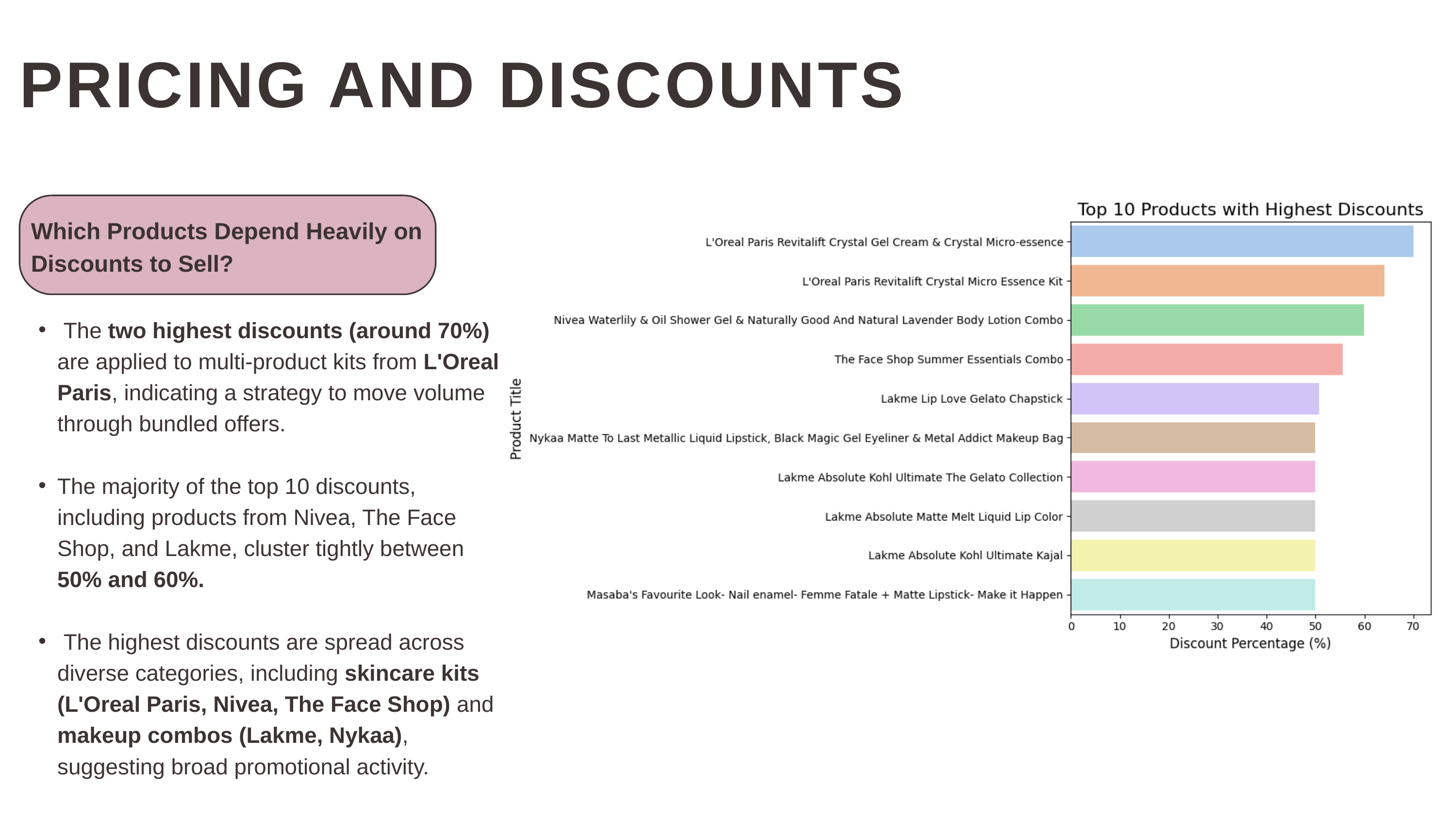

PRICING AND DISCOUNTS

Which Products Depend Heavily on Discounts to Sell?
 The two highest discounts (around 70%) are applied to multi-product kits from L'Oreal Paris, indicating a strategy to move volume through bundled offers.

The majority of the top 10 discounts, including products from Nivea, The Face Shop, and Lakme, cluster tightly between 50% and 60%.

 The highest discounts are spread across diverse categories, including skincare kits (L'Oreal Paris, Nivea, The Face Shop) and makeup combos (Lakme, Nykaa), suggesting broad promotional activity.